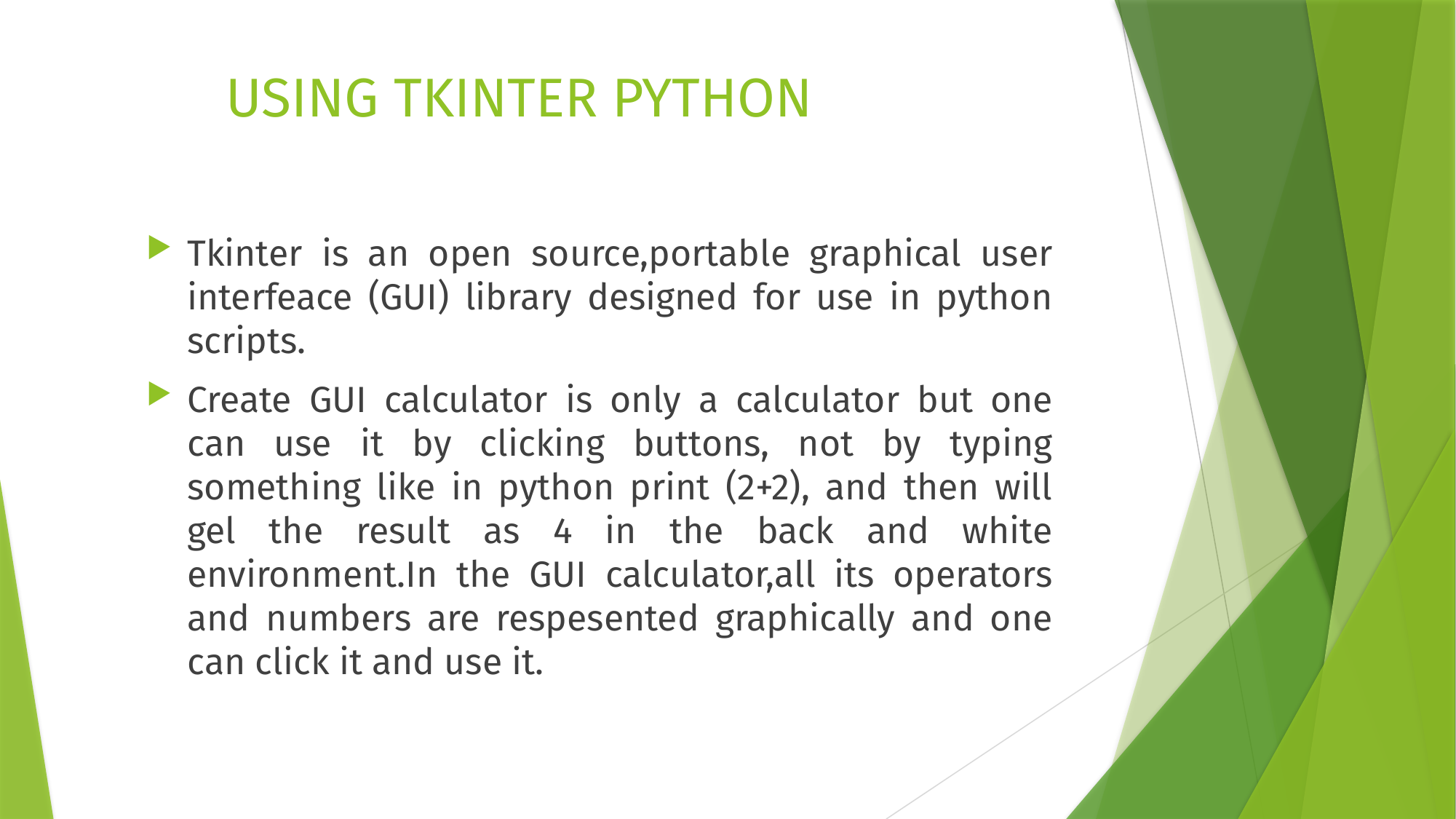

# USING TKINTER PYTHON
Tkinter is an open source,portable graphical user interfeace (GUI) library designed for use in python scripts.
Create GUI calculator is only a calculator but one can use it by clicking buttons, not by typing something like in python print (2+2), and then will gel the result as 4 in the back and white environment.In the GUI calculator,all its operators and numbers are respesented graphically and one can click it and use it.